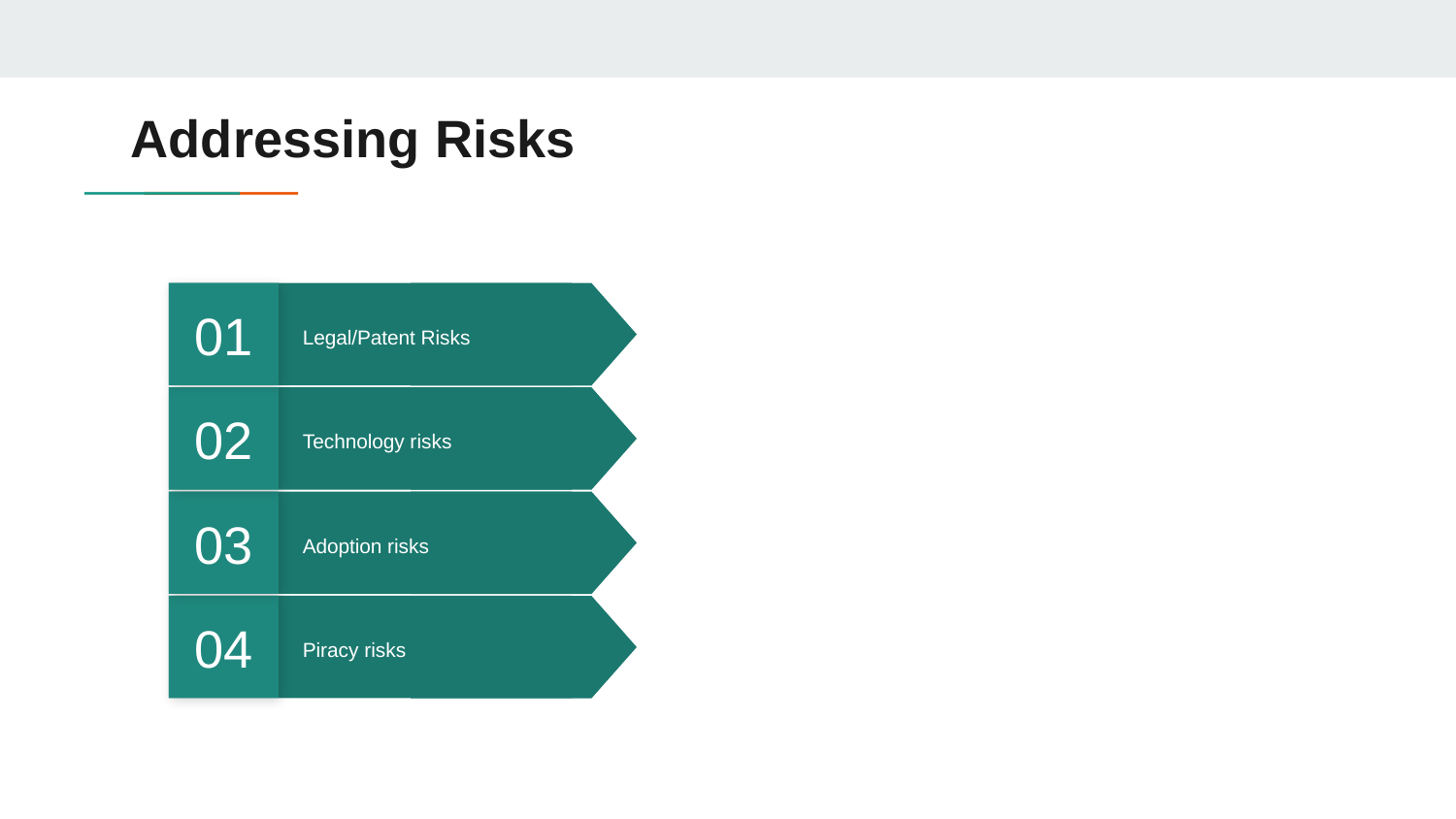

# Addressing Risks

01

Legal/Patent Risks

02

Technology risks

03

Adoption risks

04

Piracy risks